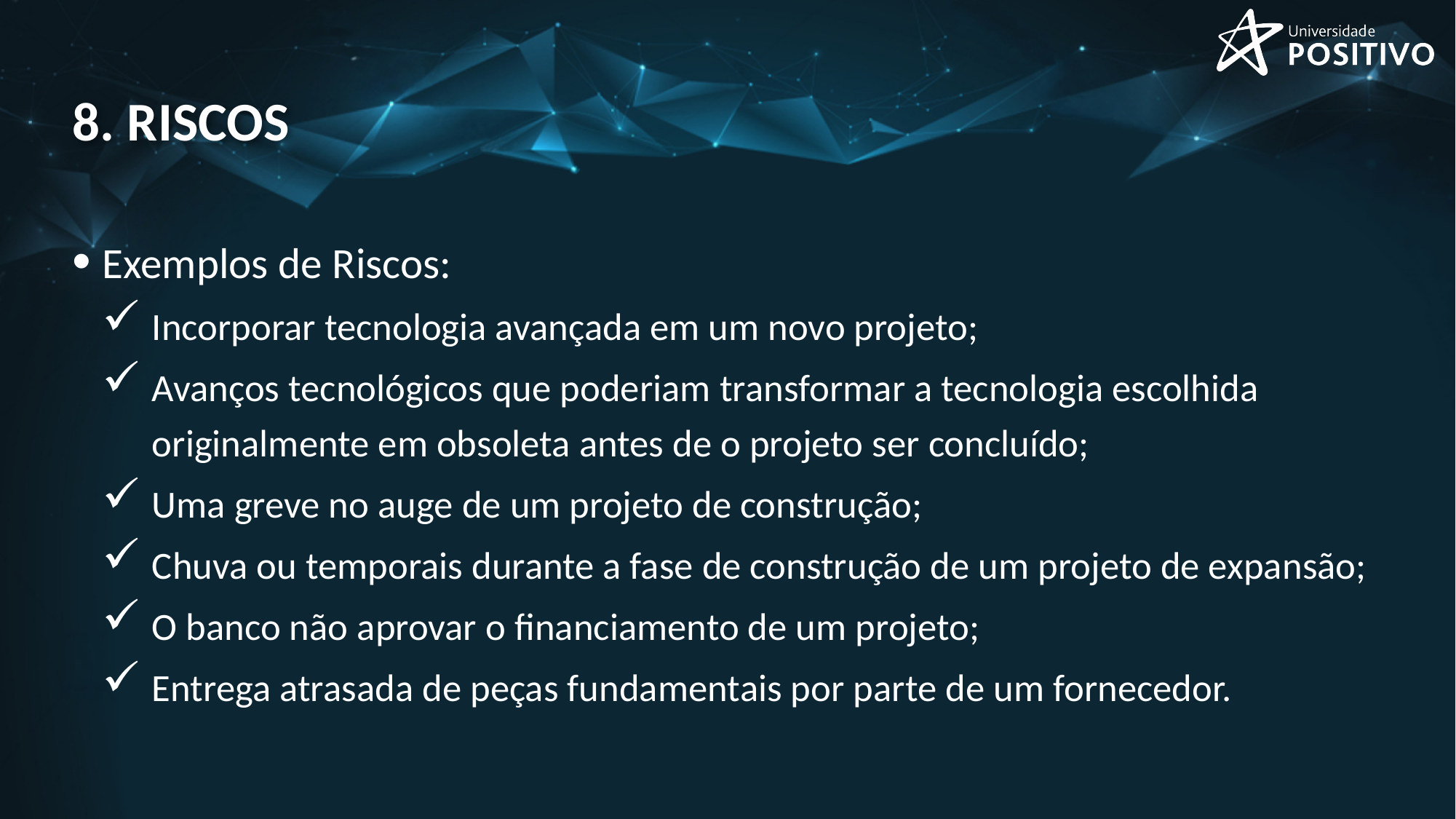

# 8. riscos
Exemplos de Riscos:
Incorporar tecnologia avançada em um novo projeto;
Avanços tecnológicos que poderiam transformar a tecnologia escolhida originalmente em obsoleta antes de o projeto ser concluído;
Uma greve no auge de um projeto de construção;
Chuva ou temporais durante a fase de construção de um projeto de expansão;
O banco não aprovar o financiamento de um projeto;
Entrega atrasada de peças fundamentais por parte de um fornecedor.